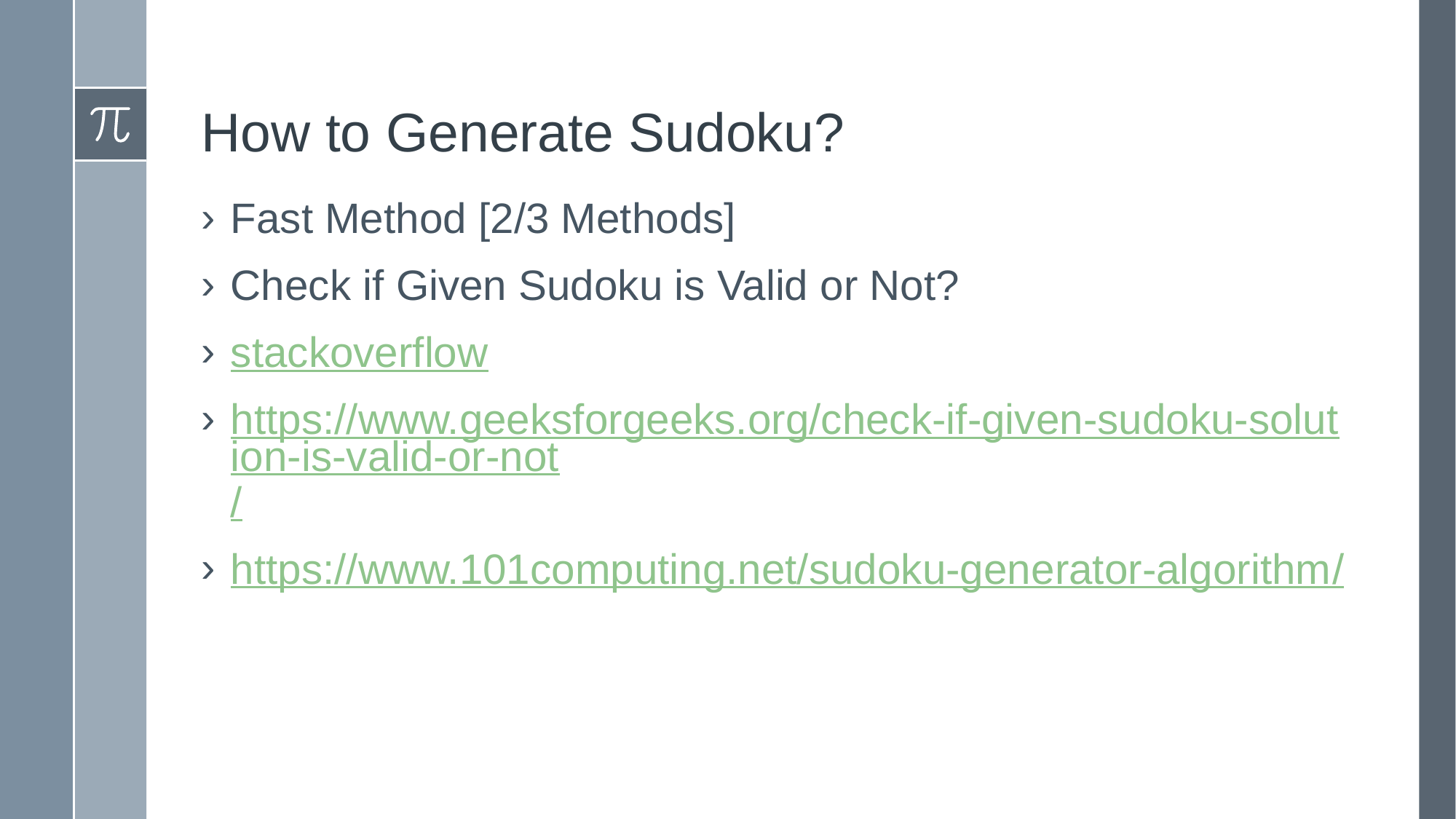

# How to Generate Sudoku?
Fast Method [2/3 Methods]
Check if Given Sudoku is Valid or Not?
stackoverflow
https://www.geeksforgeeks.org/check-if-given-sudoku-solution-is-valid-or-not/
https://www.101computing.net/sudoku-generator-algorithm/